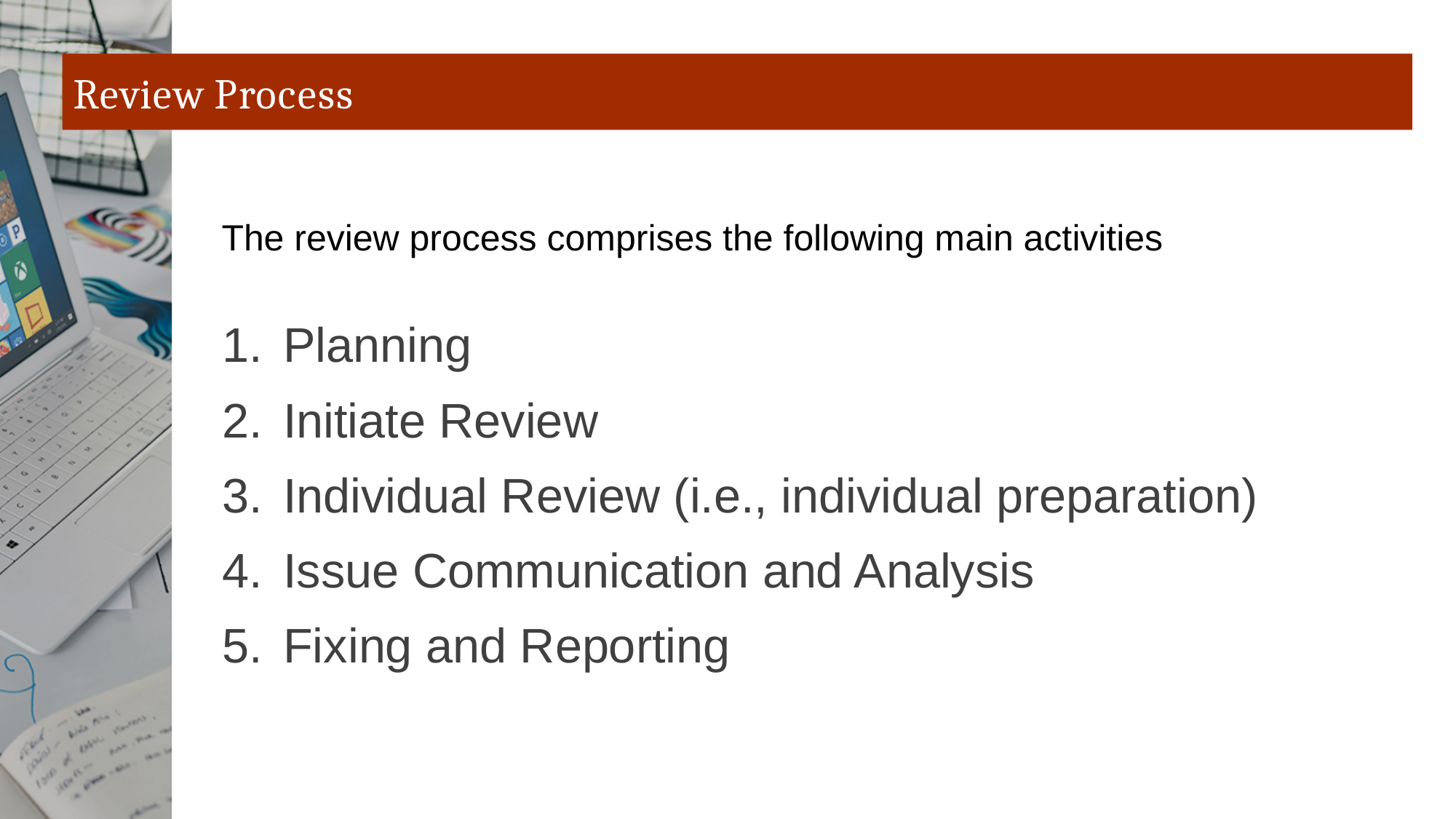

# Review Process
The review process comprises the following main activities
Planning
Initiate Review
Individual Review (i.e., individual preparation)
Issue Communication and Analysis
Fixing and Reporting